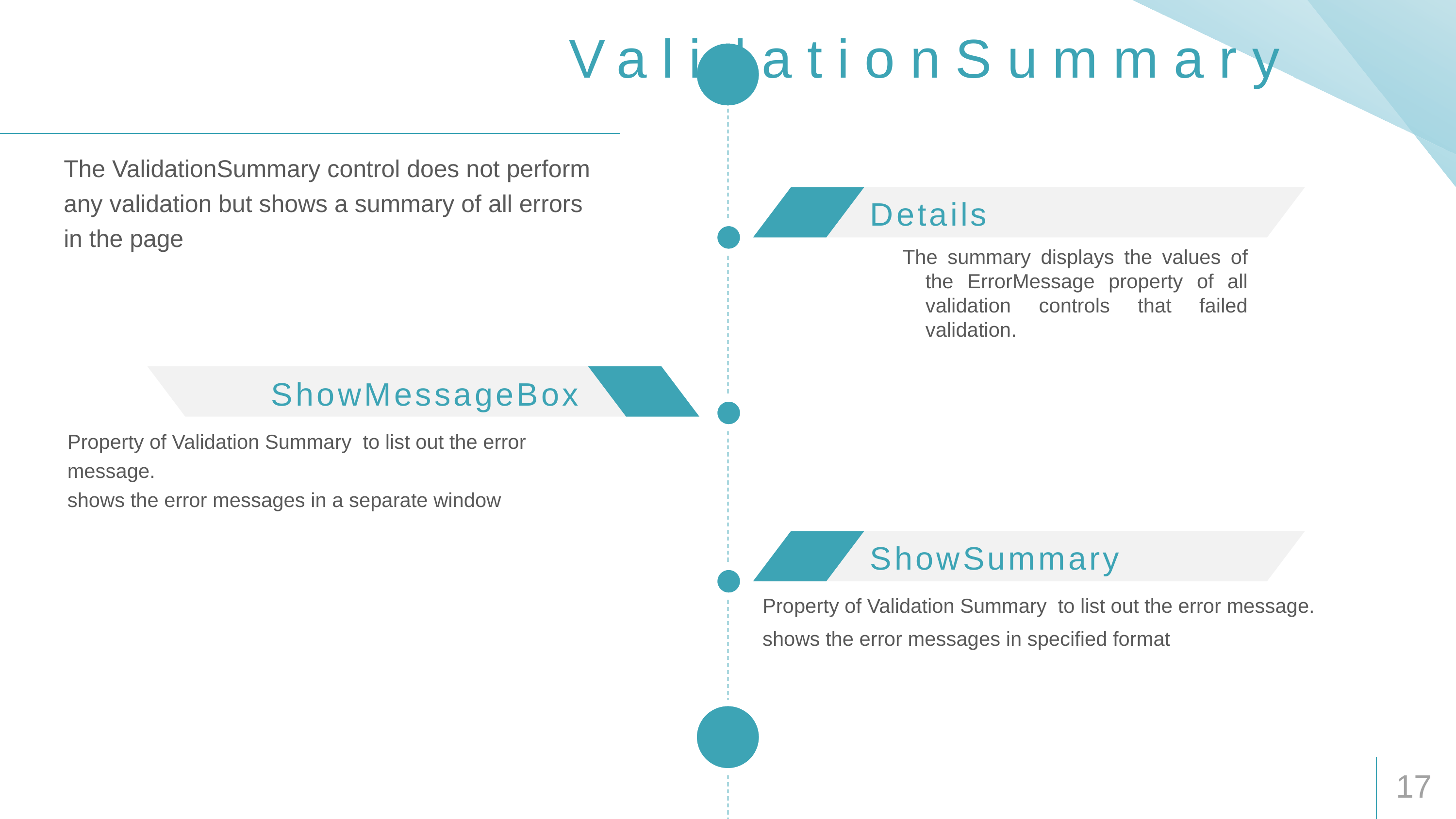

ValidationSummary
The ValidationSummary control does not perform any validation but shows a summary of all errors in the page
Details
The summary displays the values of the ErrorMessage property of all validation controls that failed validation.
ShowMessageBox
Property of Validation Summary  to list out the error message.
shows the error messages in a separate window
ShowSummary
Property of Validation Summary  to list out the error message.
shows the error messages in specified format
17